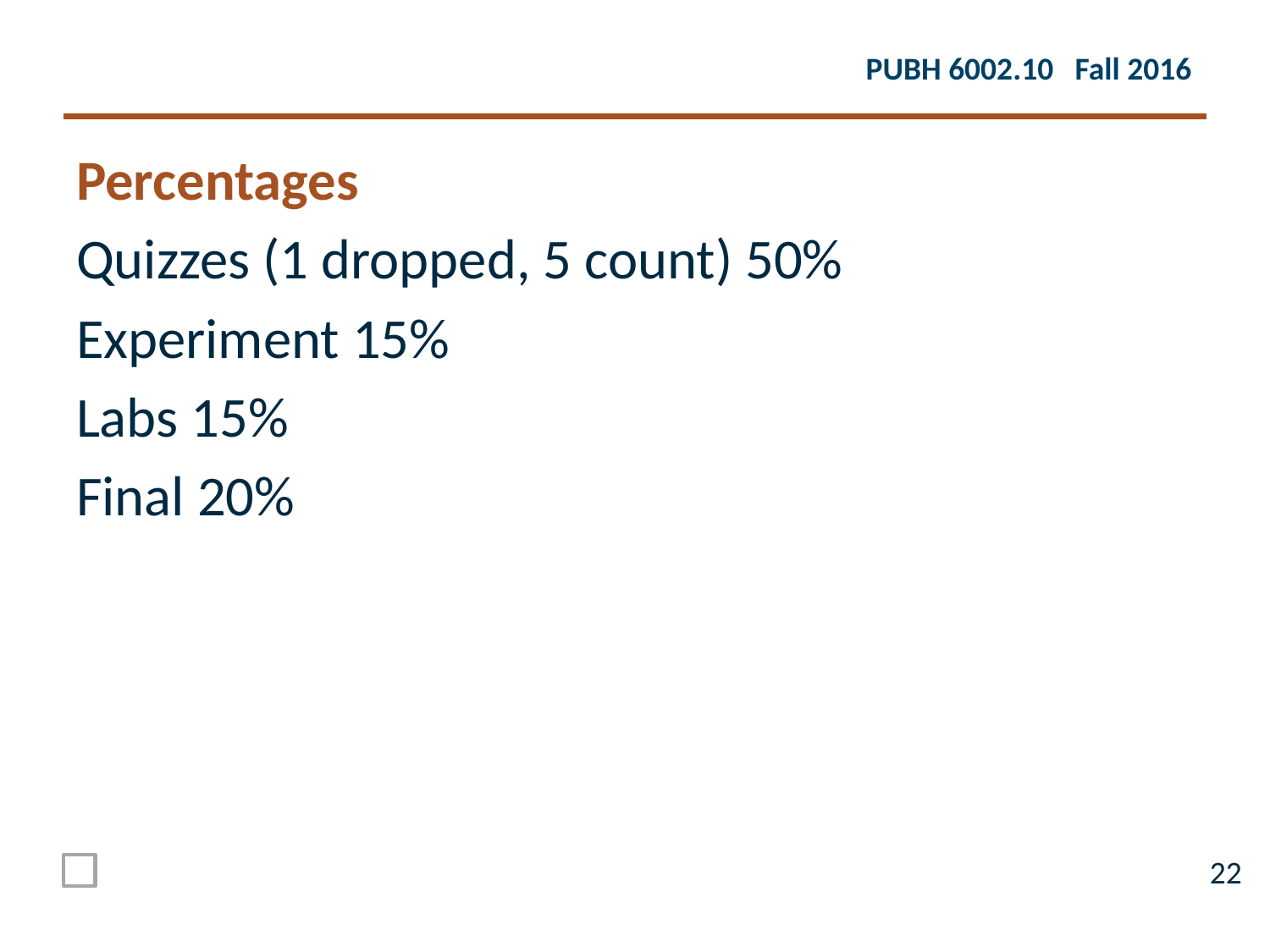

Percentages
Quizzes (1 dropped, 5 count) 50%
Experiment 15%
Labs 15%
Final 20%